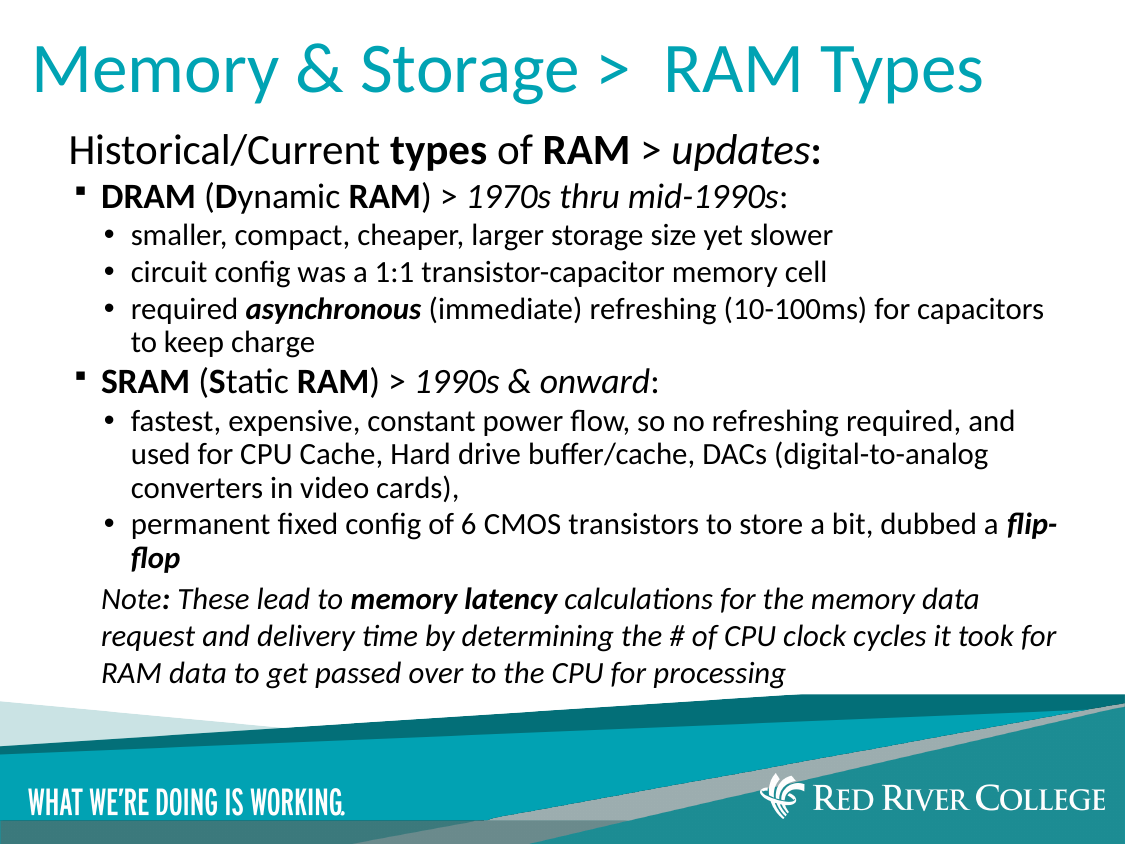

# Memory & Storage >  RAM Types
Historical/Current types of RAM > updates:
DRAM (Dynamic RAM) > 1970s thru mid-1990s:
smaller, compact, cheaper, larger storage size yet slower
circuit config was a 1:1 transistor-capacitor memory cell
required asynchronous (immediate) refreshing (10-100ms) for capacitors to keep charge
SRAM (Static RAM) > 1990s & onward:
fastest, expensive, constant power flow, so no refreshing required, and used for CPU Cache, Hard drive buffer/cache, DACs (digital-to-analog converters in video cards),
permanent fixed config of 6 CMOS transistors to store a bit, dubbed a flip-flop
Note: These lead to memory latency calculations for the memory data request and delivery time by determining the # of CPU clock cycles it took for RAM data to get passed over to the CPU for processing